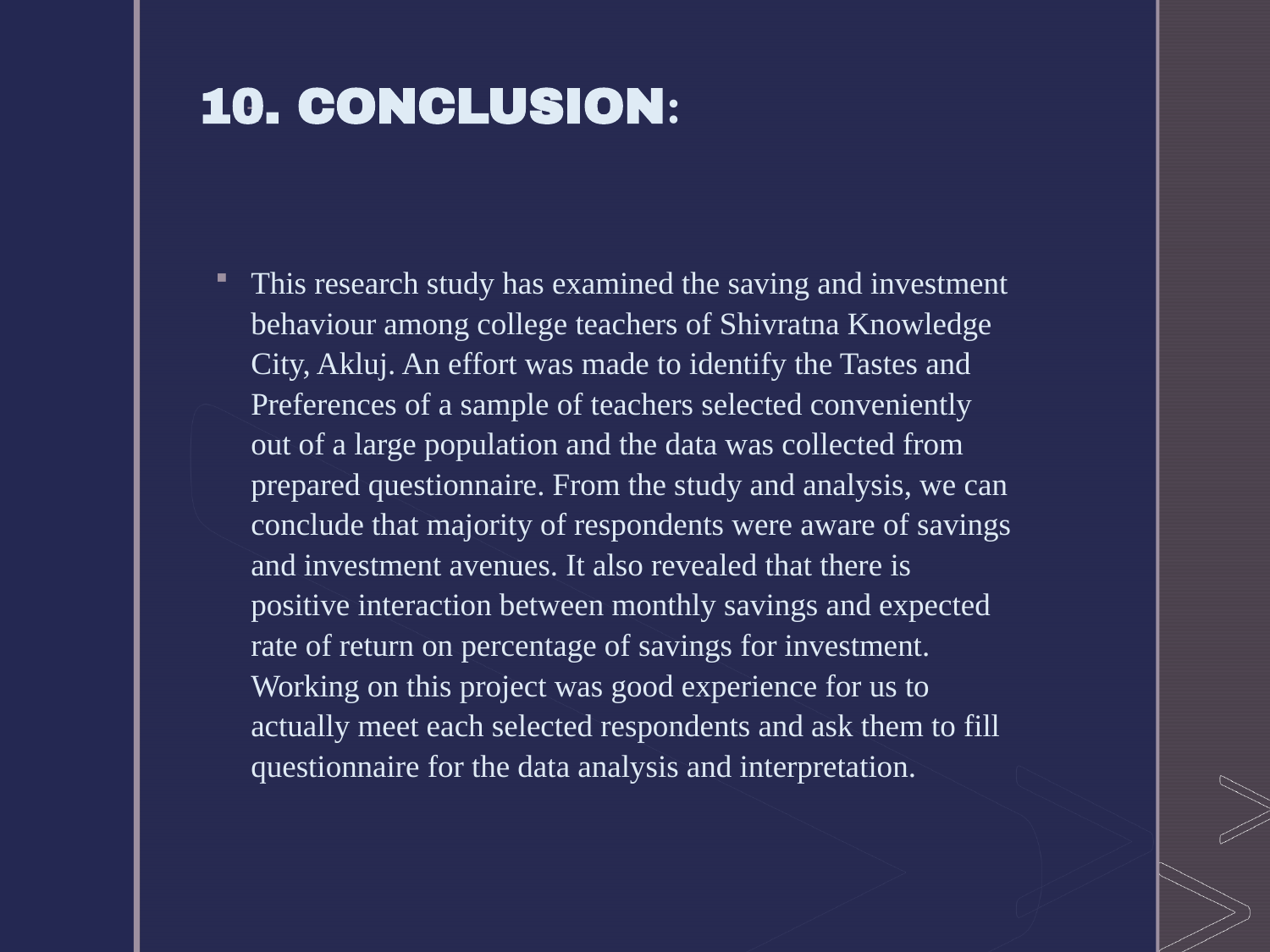

# 10. CONCLUSION:
This research study has examined the saving and investment behaviour among college teachers of Shivratna Knowledge City, Akluj. An effort was made to identify the Tastes and Preferences of a sample of teachers selected conveniently out of a large population and the data was collected from prepared questionnaire. From the study and analysis, we can conclude that majority of respondents were aware of savings and investment avenues. It also revealed that there is positive interaction between monthly savings and expected rate of return on percentage of savings for investment. Working on this project was good experience for us to actually meet each selected respondents and ask them to fill questionnaire for the data analysis and interpretation.